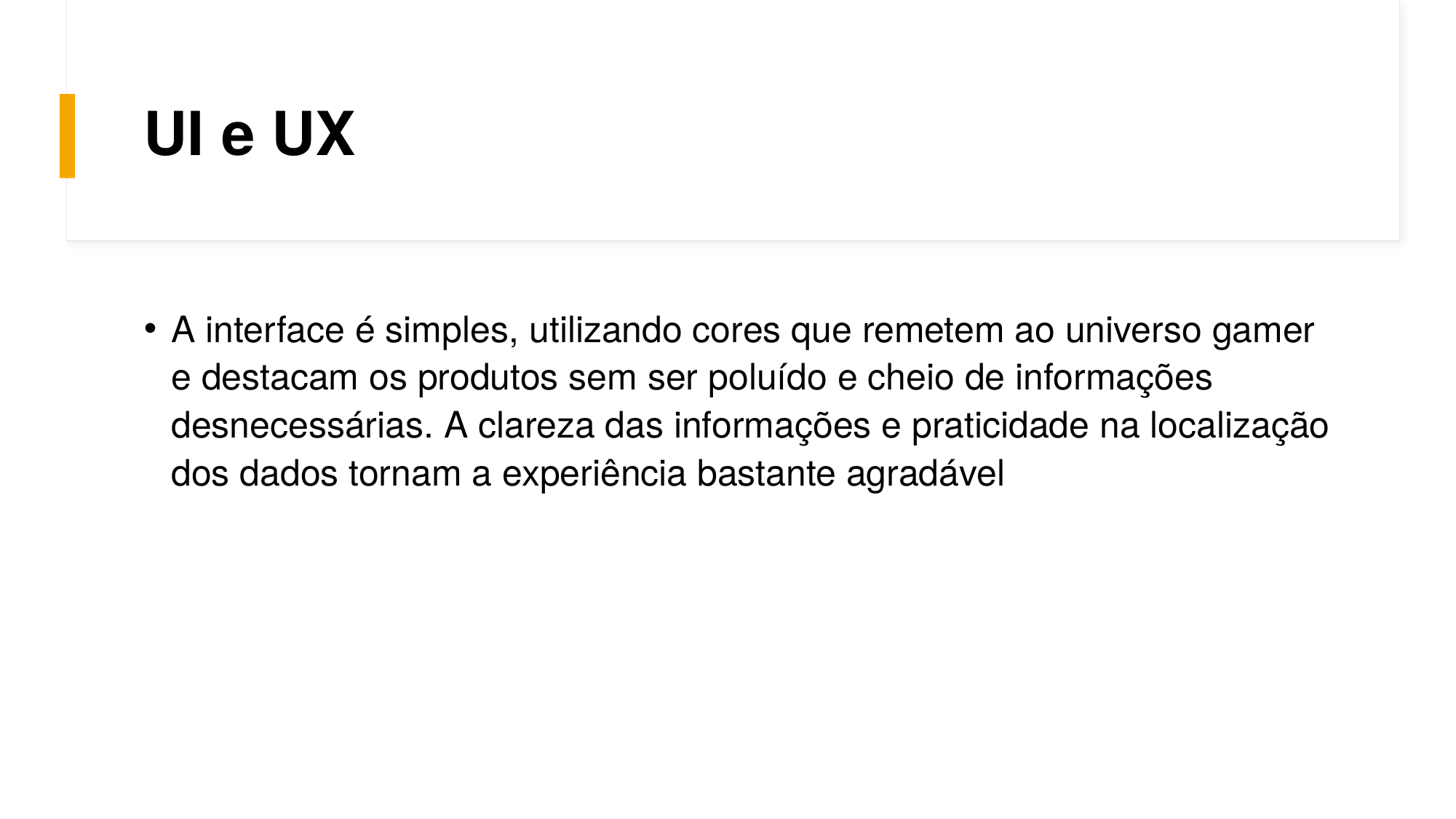

# UI e UX
A interface é simples, utilizando cores que remetem ao universo gamer e destacam os produtos sem ser poluído e cheio de informações desnecessárias. A clareza das informações e praticidade na localização dos dados tornam a experiência bastante agradável